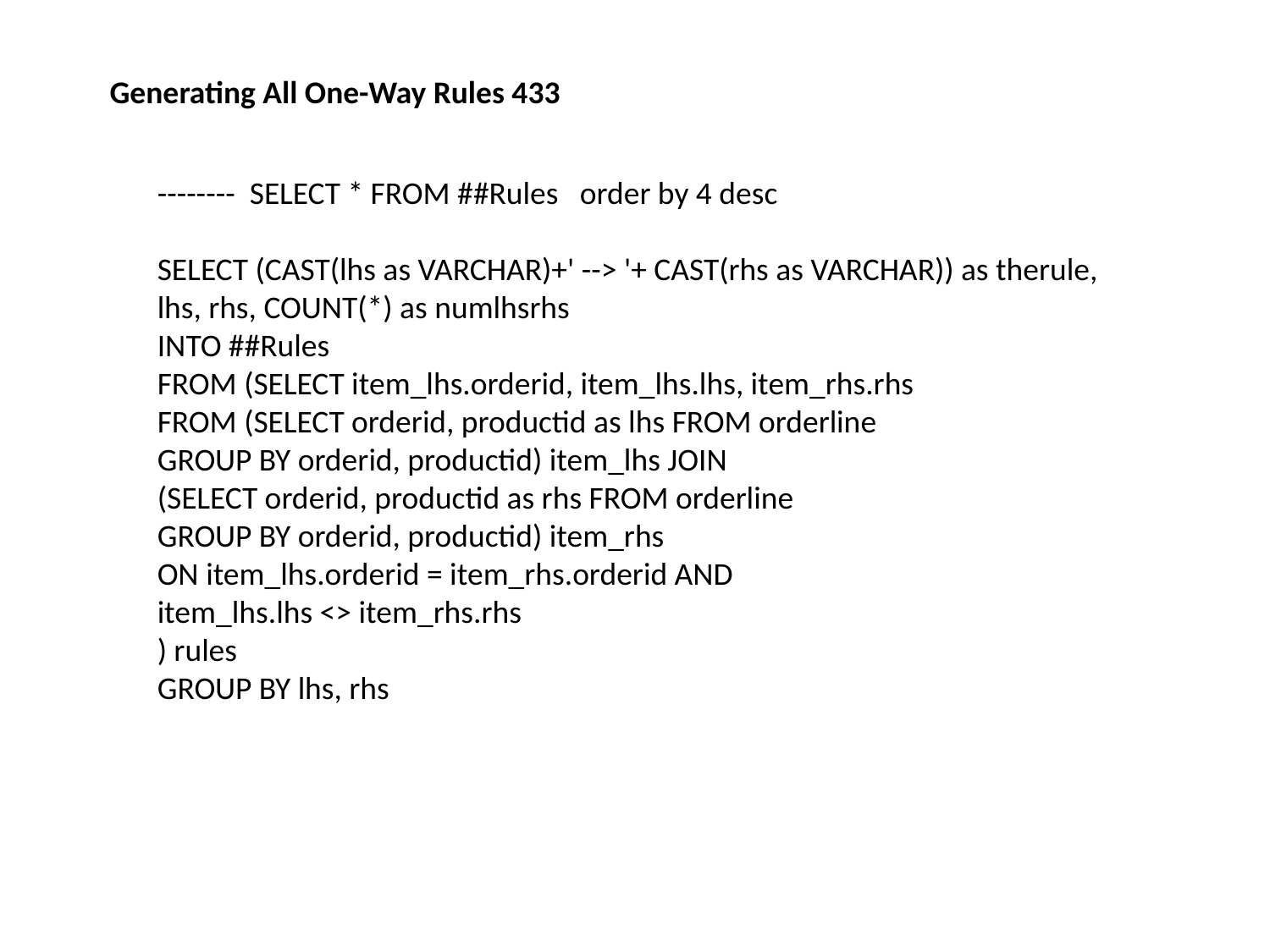

Generating All One-Way Rules 433
--------  SELECT * FROM ##Rules   order by 4 desc

SELECT (CAST(lhs as VARCHAR)+' --> '+ CAST(rhs as VARCHAR)) as therule,
lhs, rhs, COUNT(*) as numlhsrhs
INTO ##Rules
FROM (SELECT item_lhs.orderid, item_lhs.lhs, item_rhs.rhs
FROM (SELECT orderid, productid as lhs FROM orderline
GROUP BY orderid, productid) item_lhs JOIN
(SELECT orderid, productid as rhs FROM orderline
GROUP BY orderid, productid) item_rhs
ON item_lhs.orderid = item_rhs.orderid AND
item_lhs.lhs <> item_rhs.rhs
) rules
GROUP BY lhs, rhs